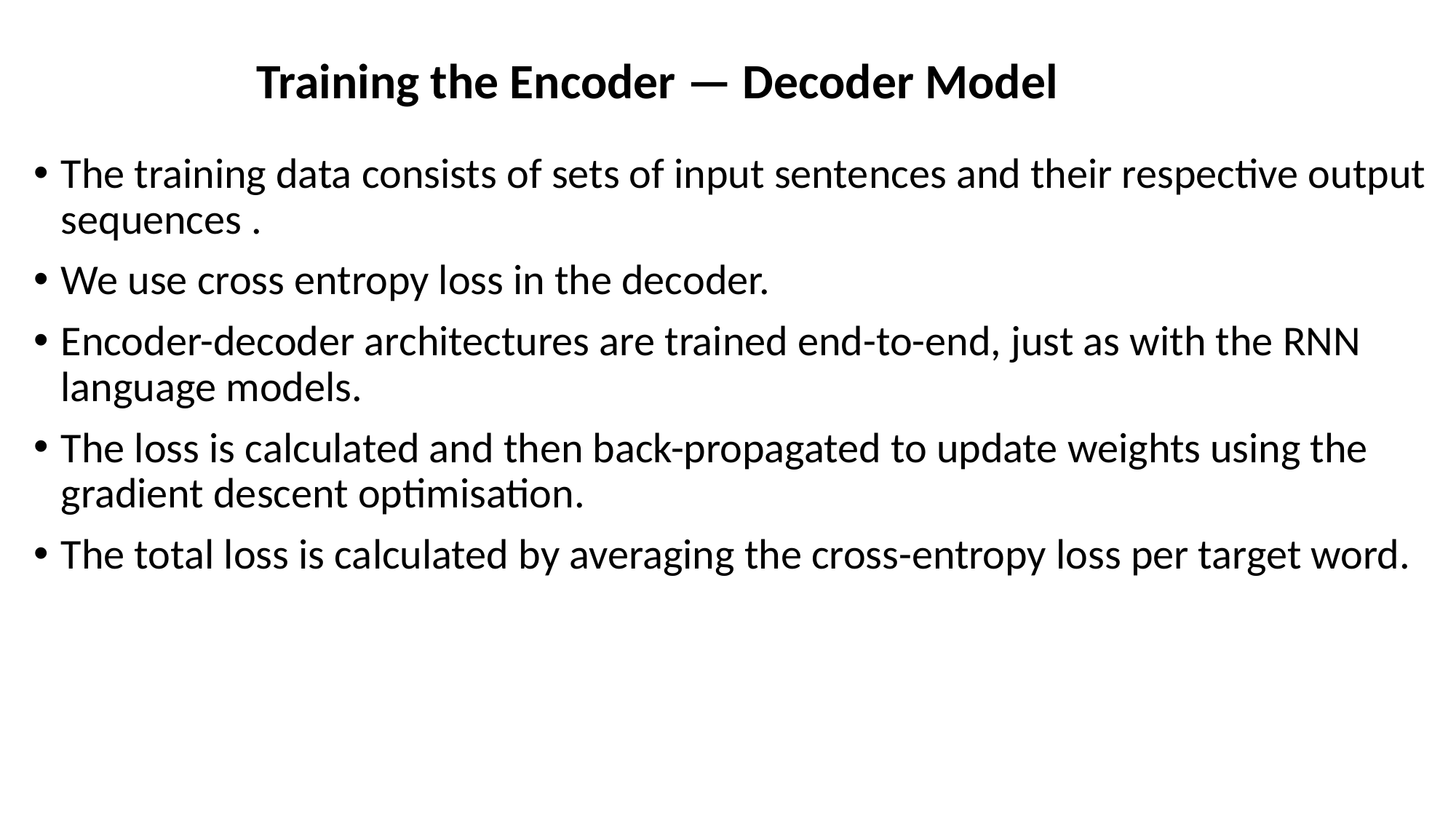

# Training the Encoder — Decoder Model
The training data consists of sets of input sentences and their respective output sequences .
We use cross entropy loss in the decoder.
Encoder-decoder architectures are trained end-to-end, just as with the RNN language models.
The loss is calculated and then back-propagated to update weights using the gradient descent optimisation.
The total loss is calculated by averaging the cross-entropy loss per target word.